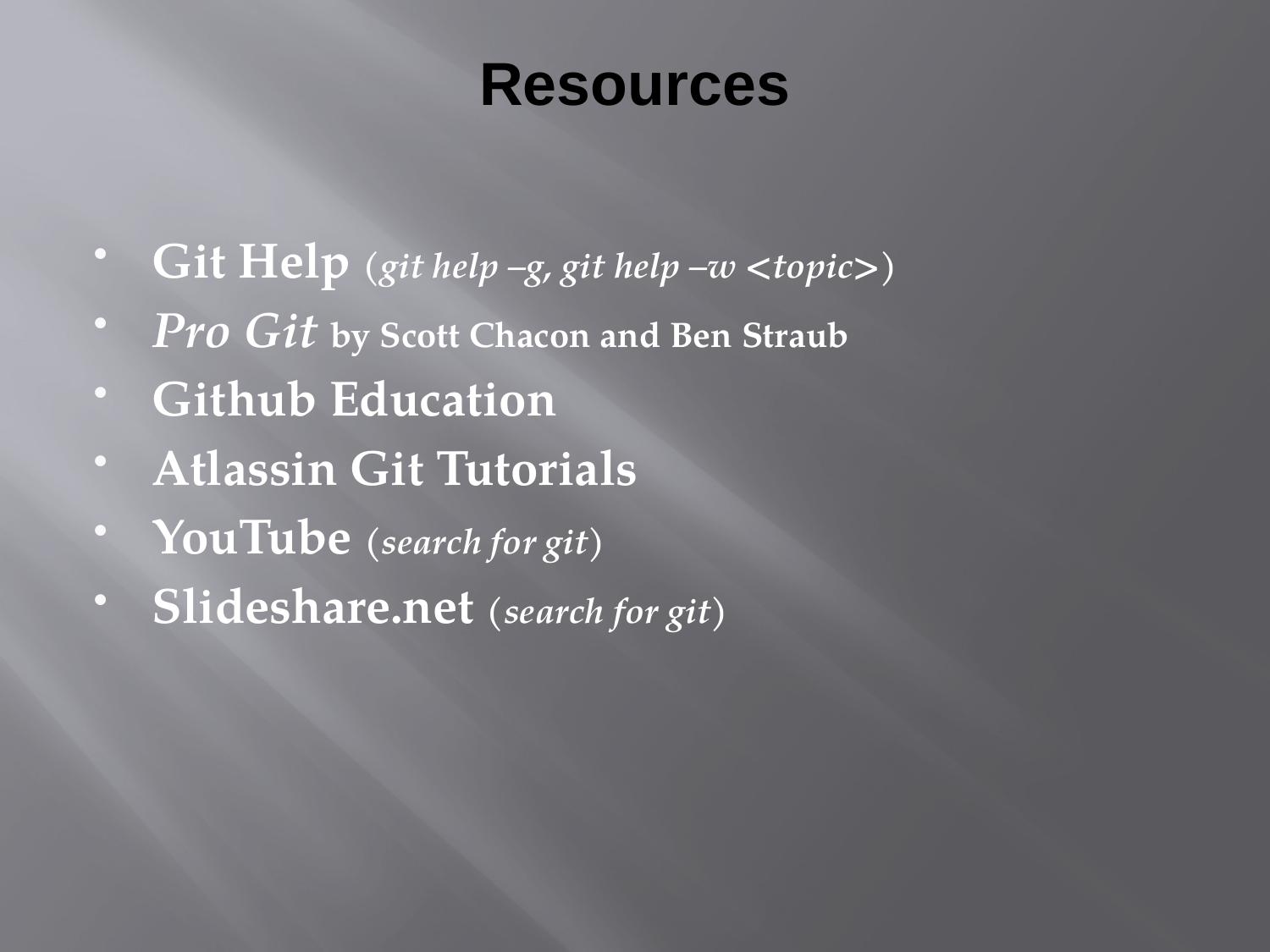

# Resources
Git Help (git help –g, git help –w <topic>)
Pro Git by Scott Chacon and Ben Straub
Github Education
Atlassin Git Tutorials
YouTube (search for git)
Slideshare.net (search for git)